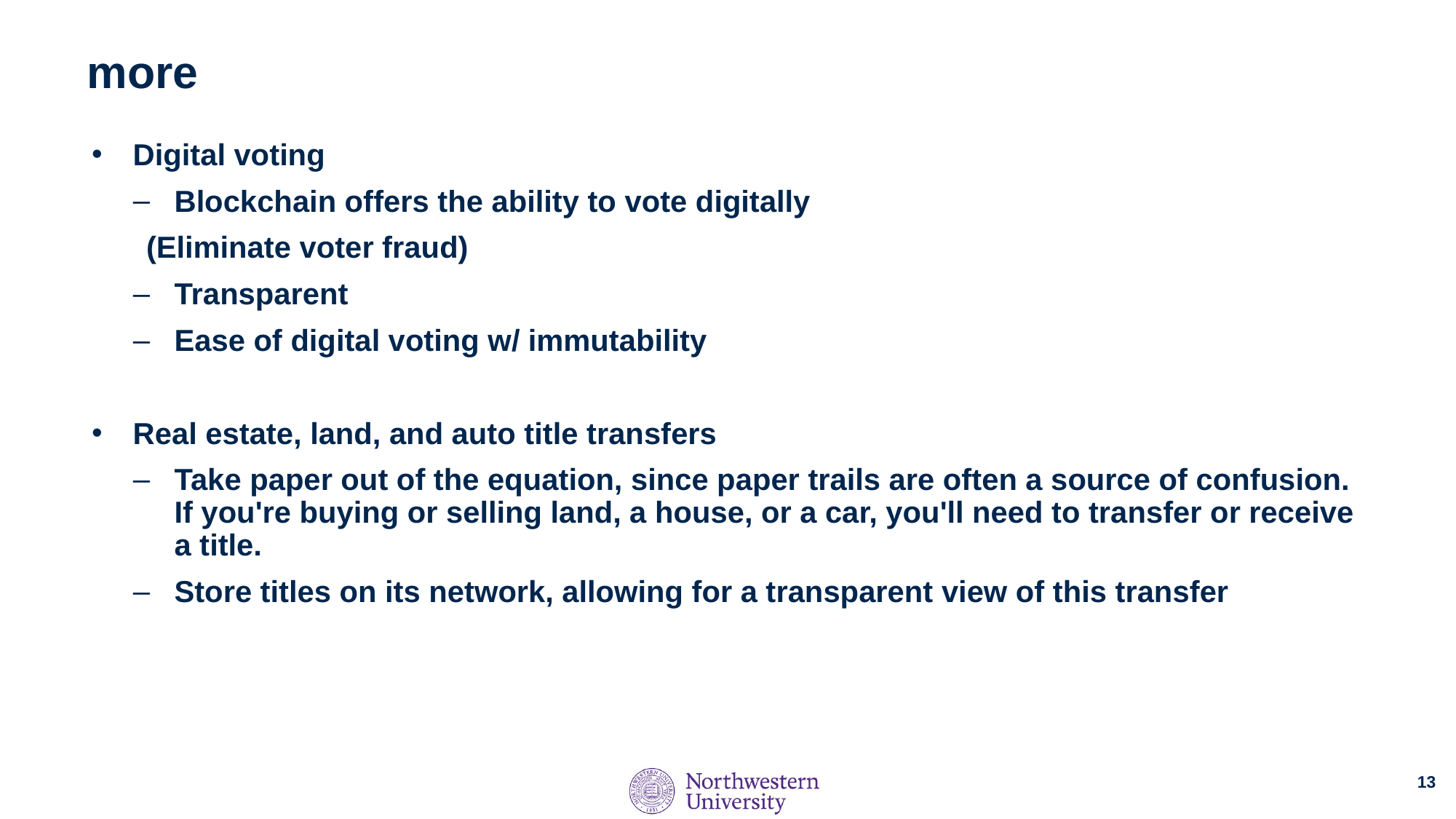

# more
Digital voting
Blockchain offers the ability to vote digitally
(Eliminate voter fraud)
Transparent
Ease of digital voting w/ immutability

Real estate, land, and auto title transfers
Take paper out of the equation, since paper trails are often a source of confusion. If you're buying or selling land, a house, or a car, you'll need to transfer or receive a title.
Store titles on its network, allowing for a transparent view of this transfer